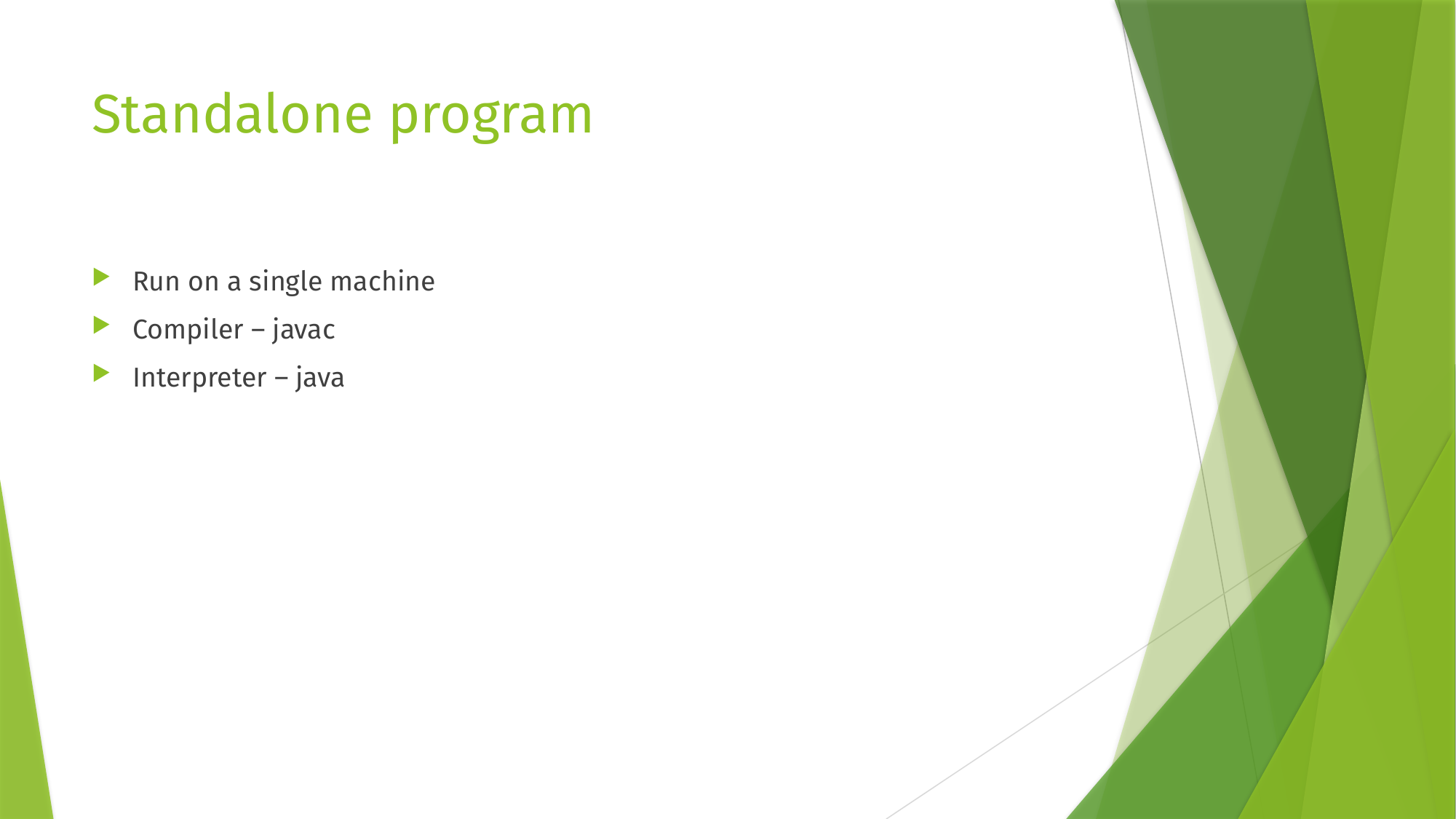

# Standalone program
Run on a single machine
Compiler – javac
Interpreter – java